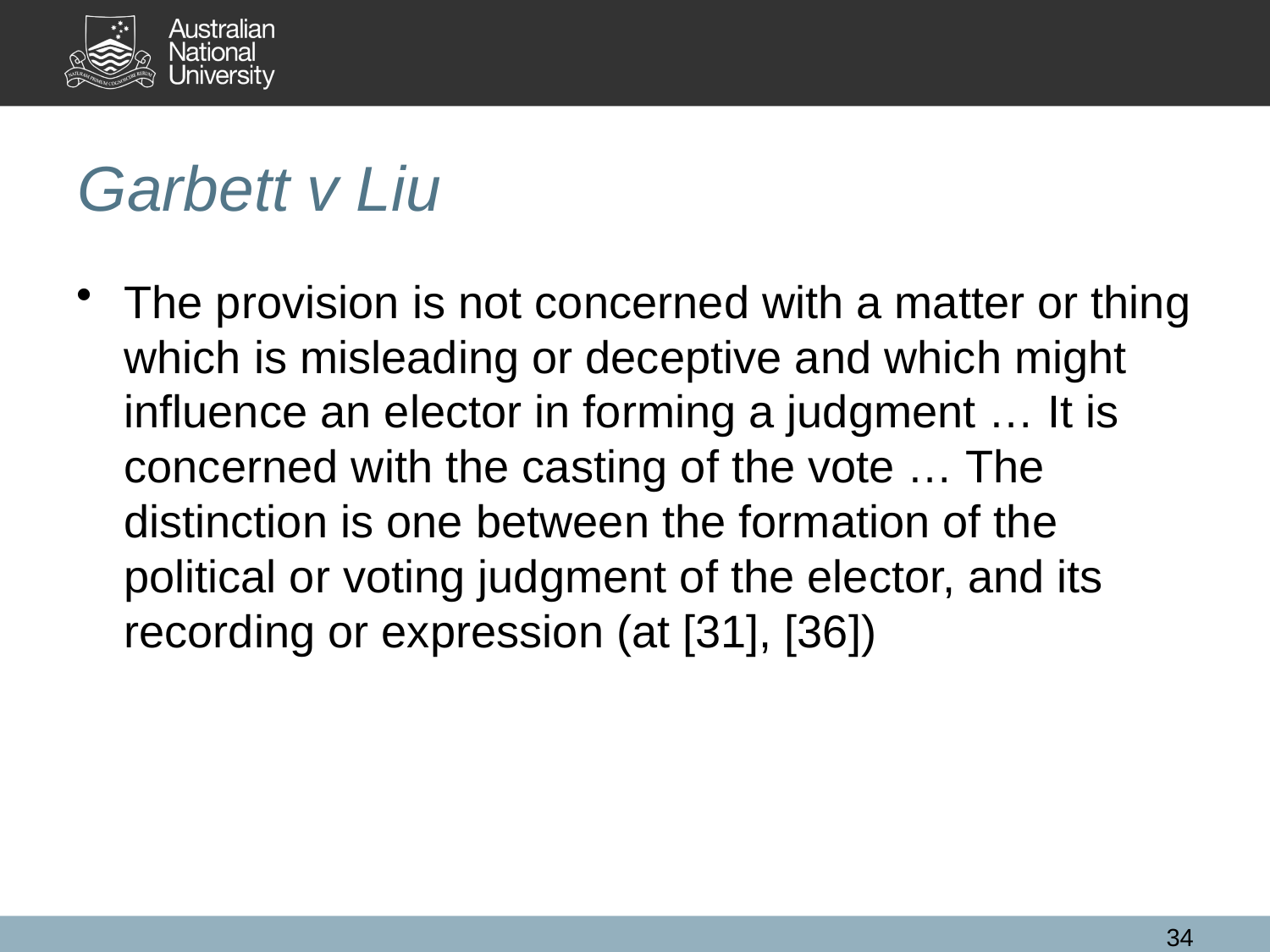

# Garbett v Liu
The provision is not concerned with a matter or thing which is misleading or deceptive and which might influence an elector in forming a judgment … It is concerned with the casting of the vote … The distinction is one between the formation of the political or voting judgment of the elector, and its recording or expression (at [31], [36])
34